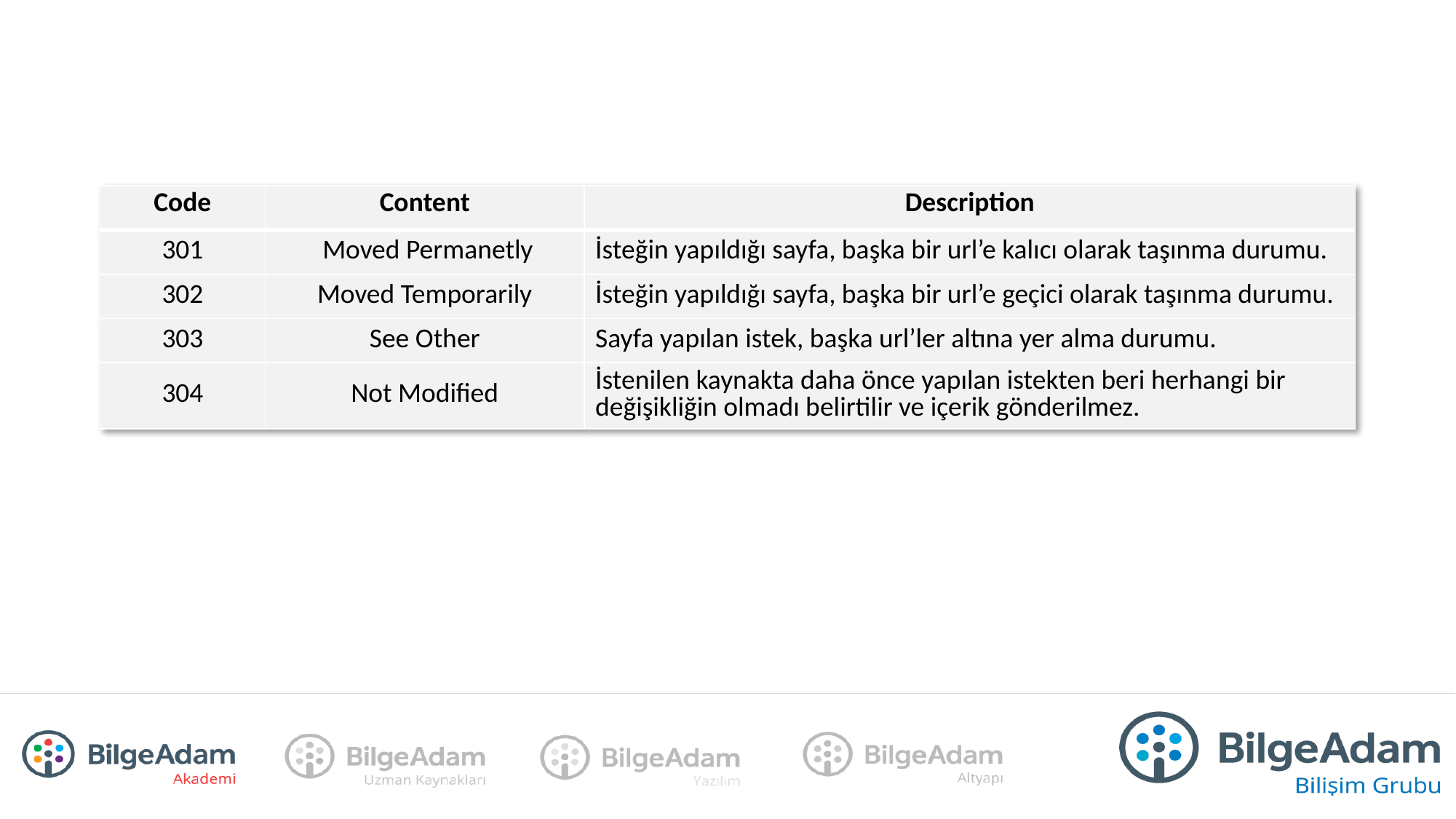

| Code | Content | Description |
| --- | --- | --- |
| 301 | Moved Permanetly | İsteğin yapıldığı sayfa, başka bir url’e kalıcı olarak taşınma durumu. |
| 302 | Moved Temporarily | İsteğin yapıldığı sayfa, başka bir url’e geçici olarak taşınma durumu. |
| 303 | See Other | Sayfa yapılan istek, başka url’ler altına yer alma durumu. |
| 304 | Not Modified | İstenilen kaynakta daha önce yapılan istekten beri herhangi bir değişikliğin olmadı belirtilir ve içerik gönderilmez. |